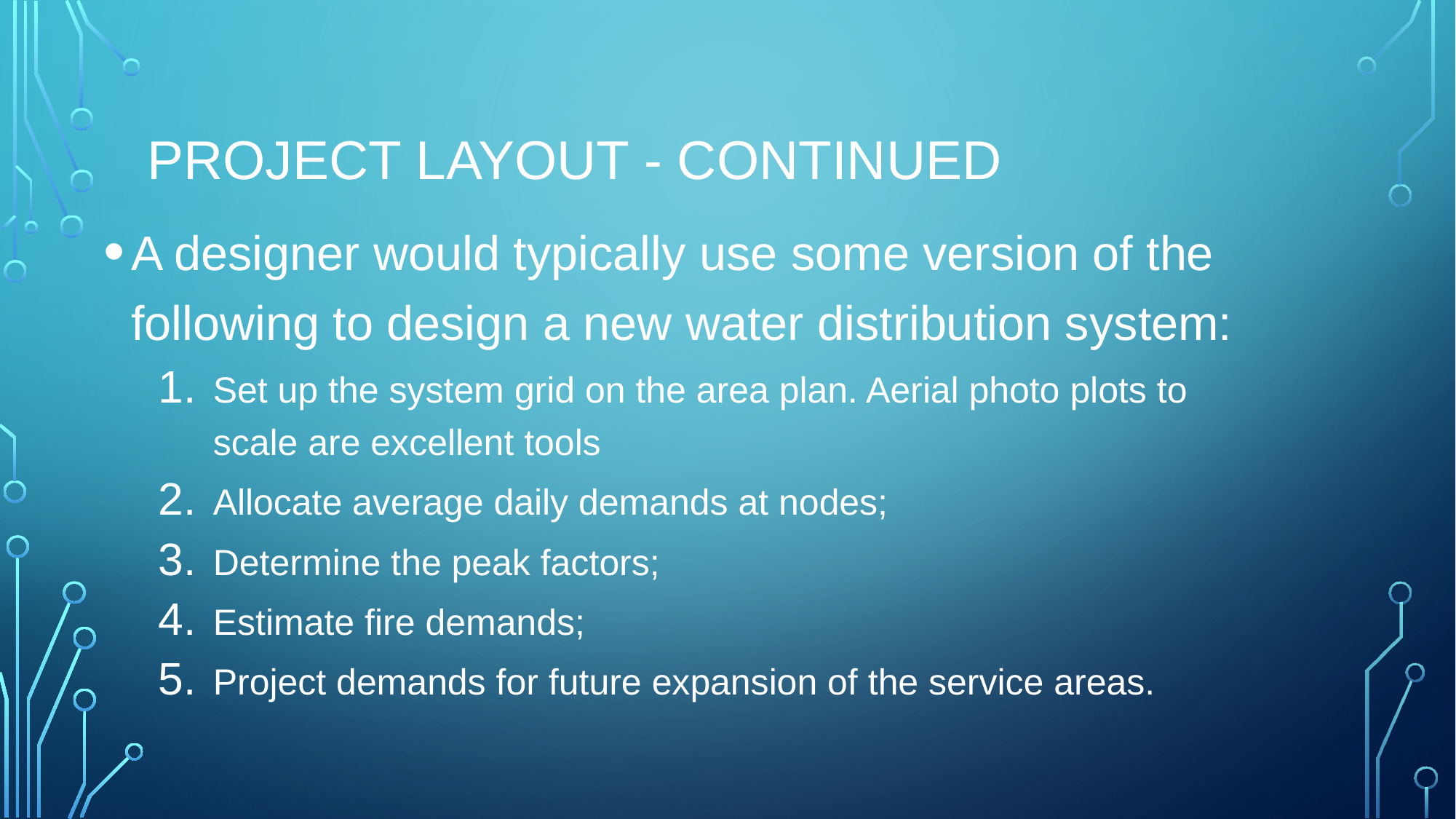

# Project layout - Continued
A designer would typically use some version of the following to design a new water distribution system:
Set up the system grid on the area plan. Aerial photo plots to scale are excellent tools
Allocate average daily demands at nodes;
Determine the peak factors;
Estimate fire demands;
Project demands for future expansion of the service areas.